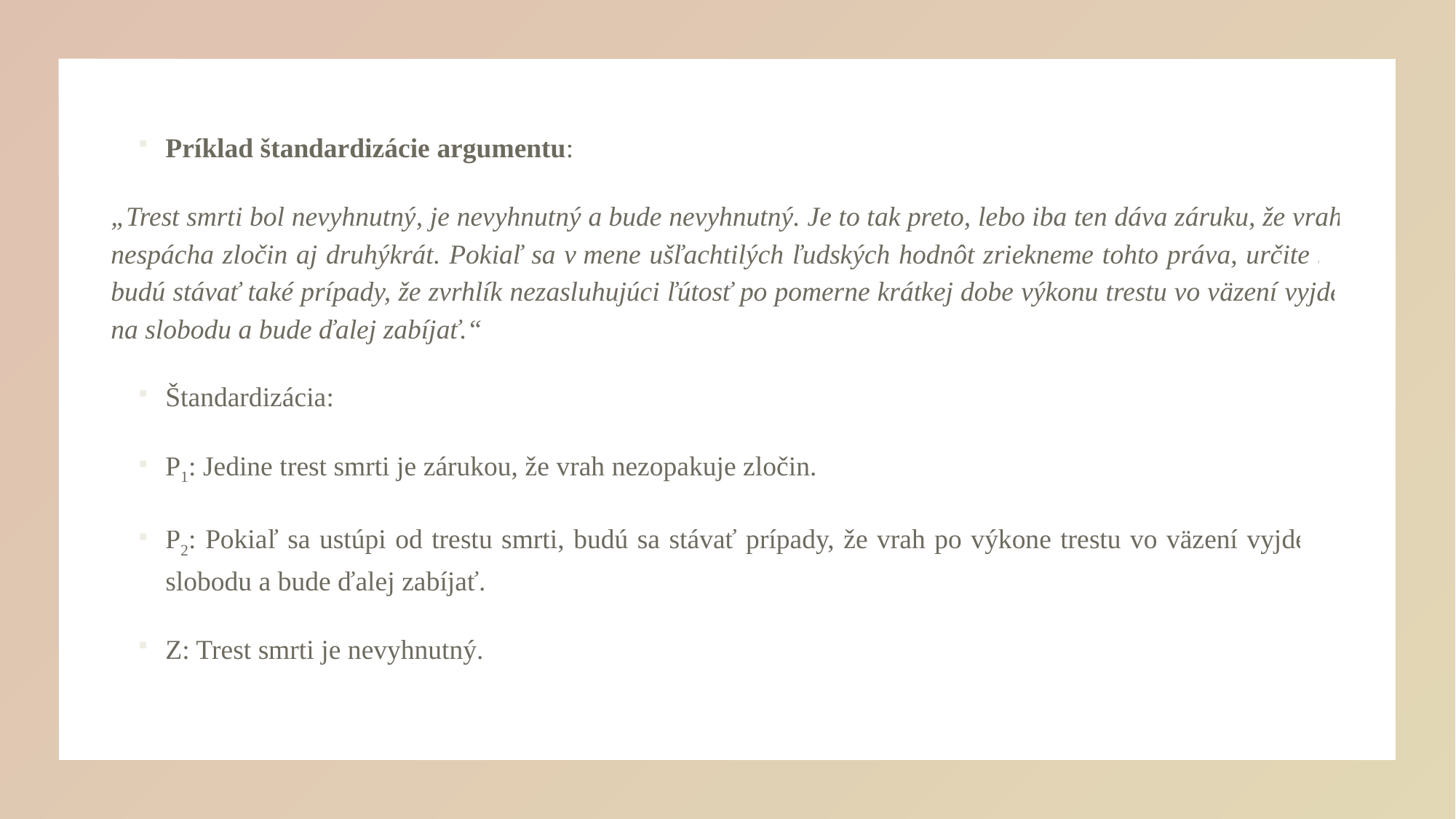

#
Príklad štandardizácie argumentu:
„Trest smrti bol nevyhnutný, je nevyhnutný a bude nevyhnutný. Je to tak preto, lebo iba ten dáva záruku, že vrah nespácha zločin aj druhýkrát. Pokiaľ sa v mene ušľachtilých ľudských hodnôt zriekneme tohto práva, určite sa budú stávať také prípady, že zvrhlík nezasluhujúci ľútosť po pomerne krátkej dobe výkonu trestu vo väzení vyjde na slobodu a bude ďalej zabíjať.“
Štandardizácia:
P1: Jedine trest smrti je zárukou, že vrah nezopakuje zločin.
P2: Pokiaľ sa ustúpi od trestu smrti, budú sa stávať prípady, že vrah po výkone trestu vo väzení vyjde na slobodu a bude ďalej zabíjať.
Z: Trest smrti je nevyhnutný.